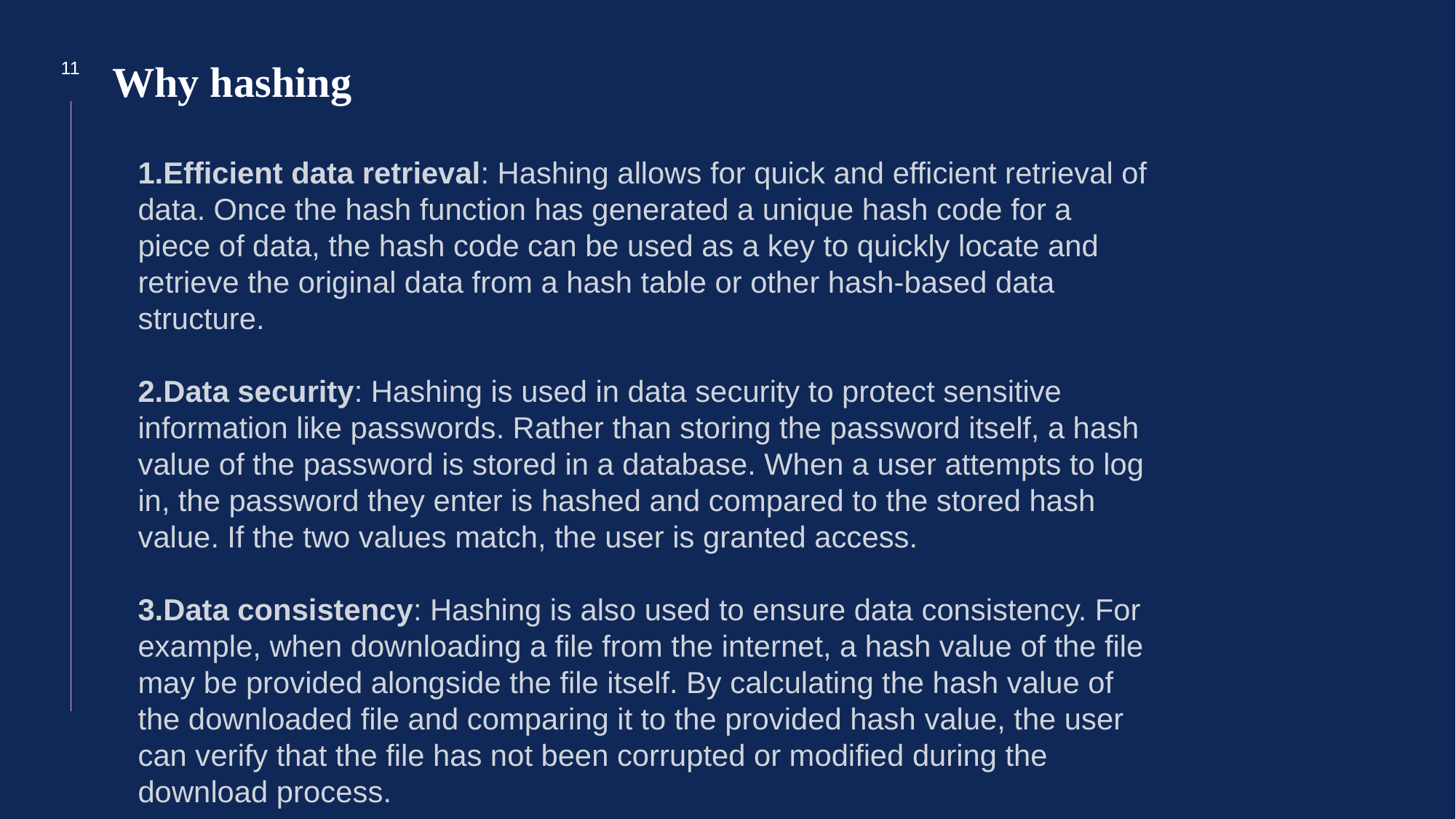

11
Why hashing
Efficient data retrieval: Hashing allows for quick and efficient retrieval of data. Once the hash function has generated a unique hash code for a piece of data, the hash code can be used as a key to quickly locate and retrieve the original data from a hash table or other hash-based data structure.

Data security: Hashing is used in data security to protect sensitive information like passwords. Rather than storing the password itself, a hash value of the password is stored in a database. When a user attempts to log in, the password they enter is hashed and compared to the stored hash value. If the two values match, the user is granted access.

Data consistency: Hashing is also used to ensure data consistency. For example, when downloading a file from the internet, a hash value of the file may be provided alongside the file itself. By calculating the hash value of the downloaded file and comparing it to the provided hash value, the user can verify that the file has not been corrupted or modified during the download process.